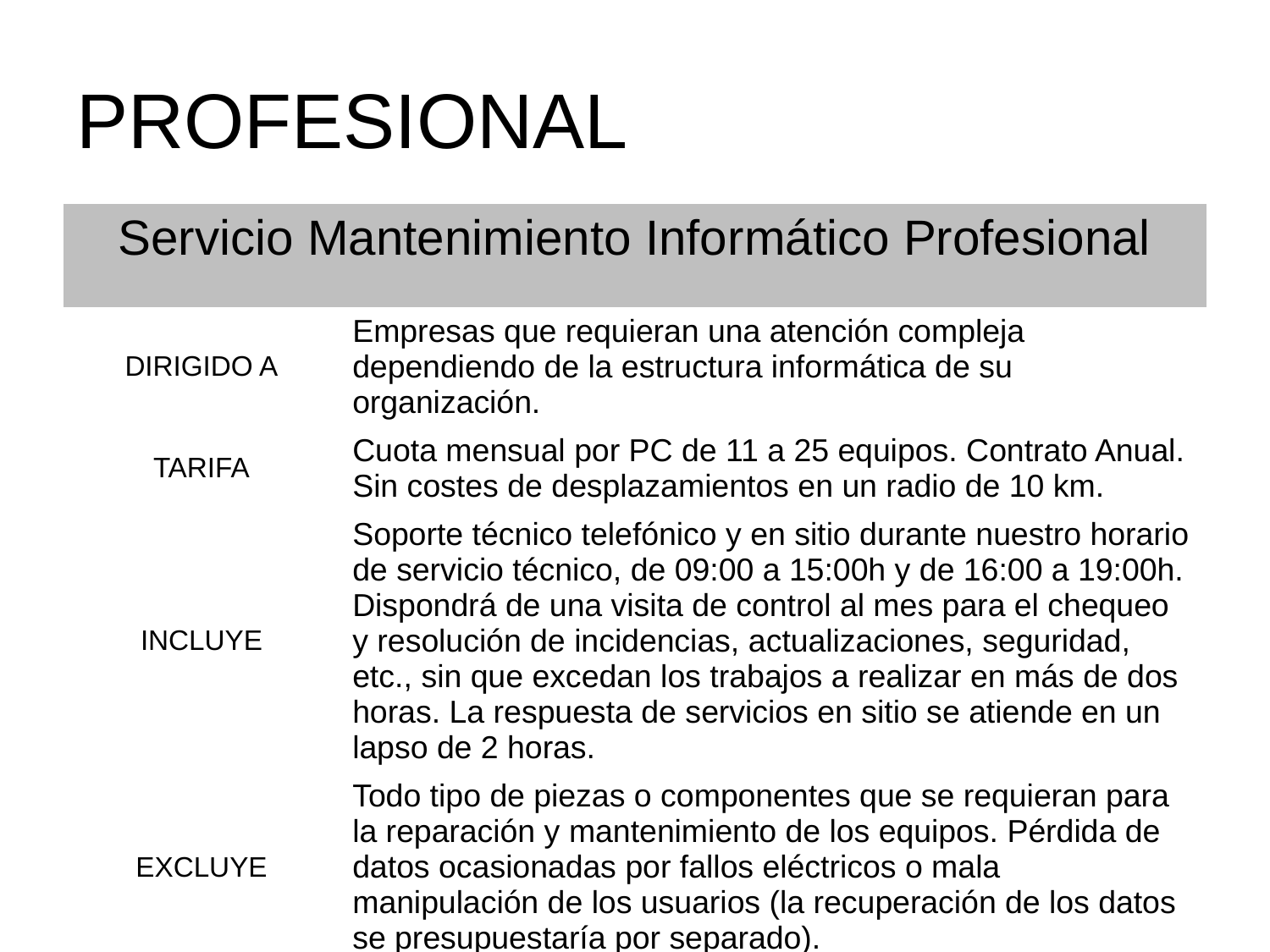

# PROFESIONAL
| Servicio Mantenimiento Informático Profesional |  |
| --- | --- |
| DIRIGIDO A | Empresas que requieran una atención compleja dependiendo de la estructura informática de su organización. |
| TARIFA | Cuota mensual por PC de 11 a 25 equipos. Contrato Anual. Sin costes de desplazamientos en un radio de 10 km. |
| INCLUYE | Soporte técnico telefónico y en sitio durante nuestro horario de servicio técnico, de 09:00 a 15:00h y de 16:00 a 19:00h. Dispondrá de una visita de control al mes para el chequeo y resolución de incidencias, actualizaciones, seguridad, etc., sin que excedan los trabajos a realizar en más de dos horas. La respuesta de servicios en sitio se atiende en un lapso de 2 horas. |
| EXCLUYE | Todo tipo de piezas o componentes que se requieran para la reparación y mantenimiento de los equipos. Pérdida de datos ocasionadas por fallos eléctricos o mala manipulación de los usuarios (la recuperación de los datos se presupuestaría por separado). |